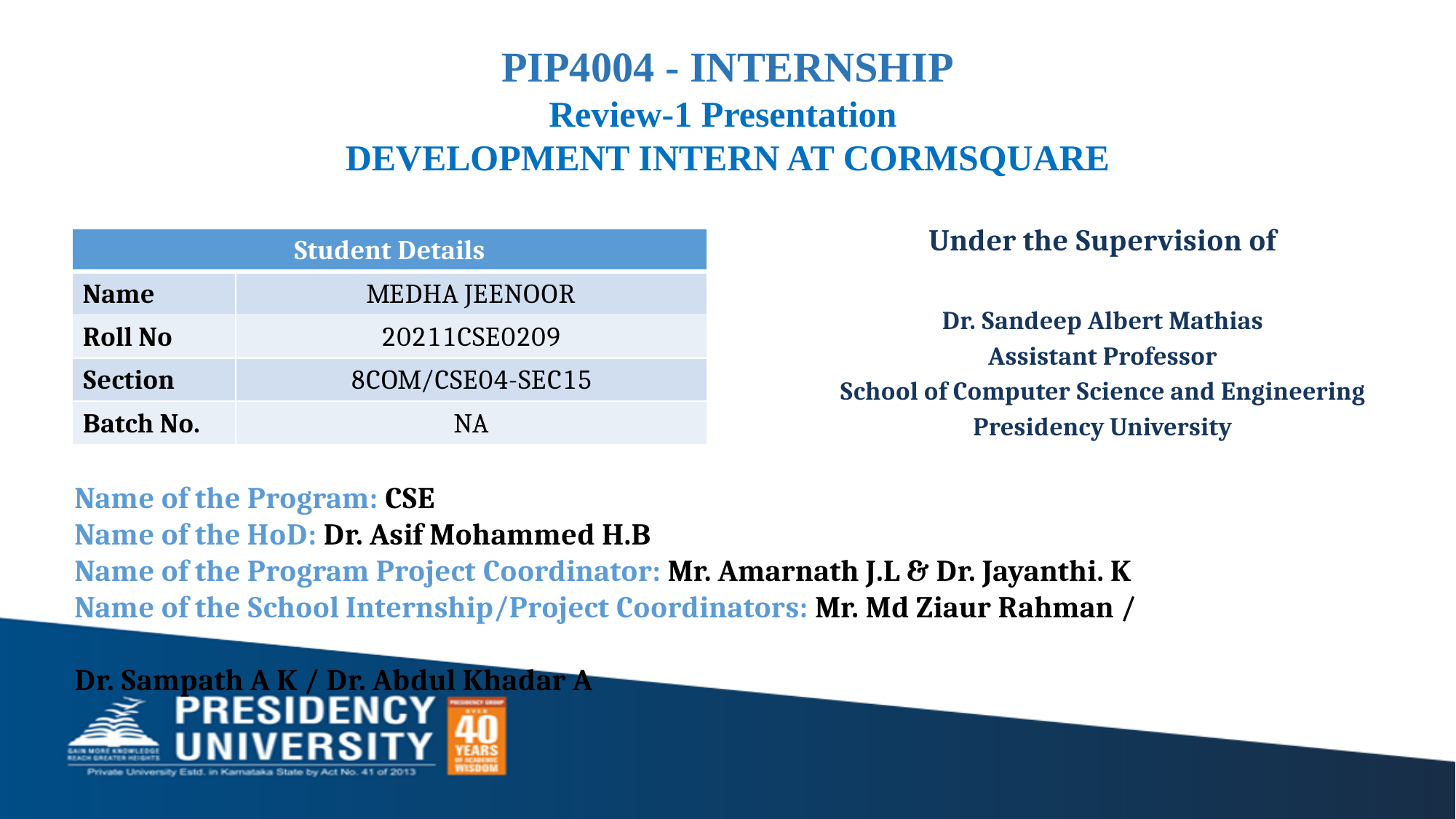

PIP4004 - INTERNSHIP
Review-1 Presentation
DEVELOPMENT INTERN AT CORMSQUARE
Under the Supervision of

Dr. Sandeep Albert Mathias
Assistant Professor
School of Computer Science and Engineering
Presidency University

| Student Details |  |
| --- | --- |
| Name | MEDHA JEENOOR |
| Roll No | 20211CSE0209 |
| Section | 8COM/CSE04-SEC15 |
| Batch No. | NA |
Name of the Program: CSE
Name of the HoD: Dr. Asif Mohammed H.B
Name of the Program Project Coordinator: Mr. Amarnath J.L & Dr. Jayanthi. K
Name of the School Internship/Project Coordinators: Mr. Md Ziaur Rahman /
 													    Dr. Sampath A K / Dr. Abdul Khadar A